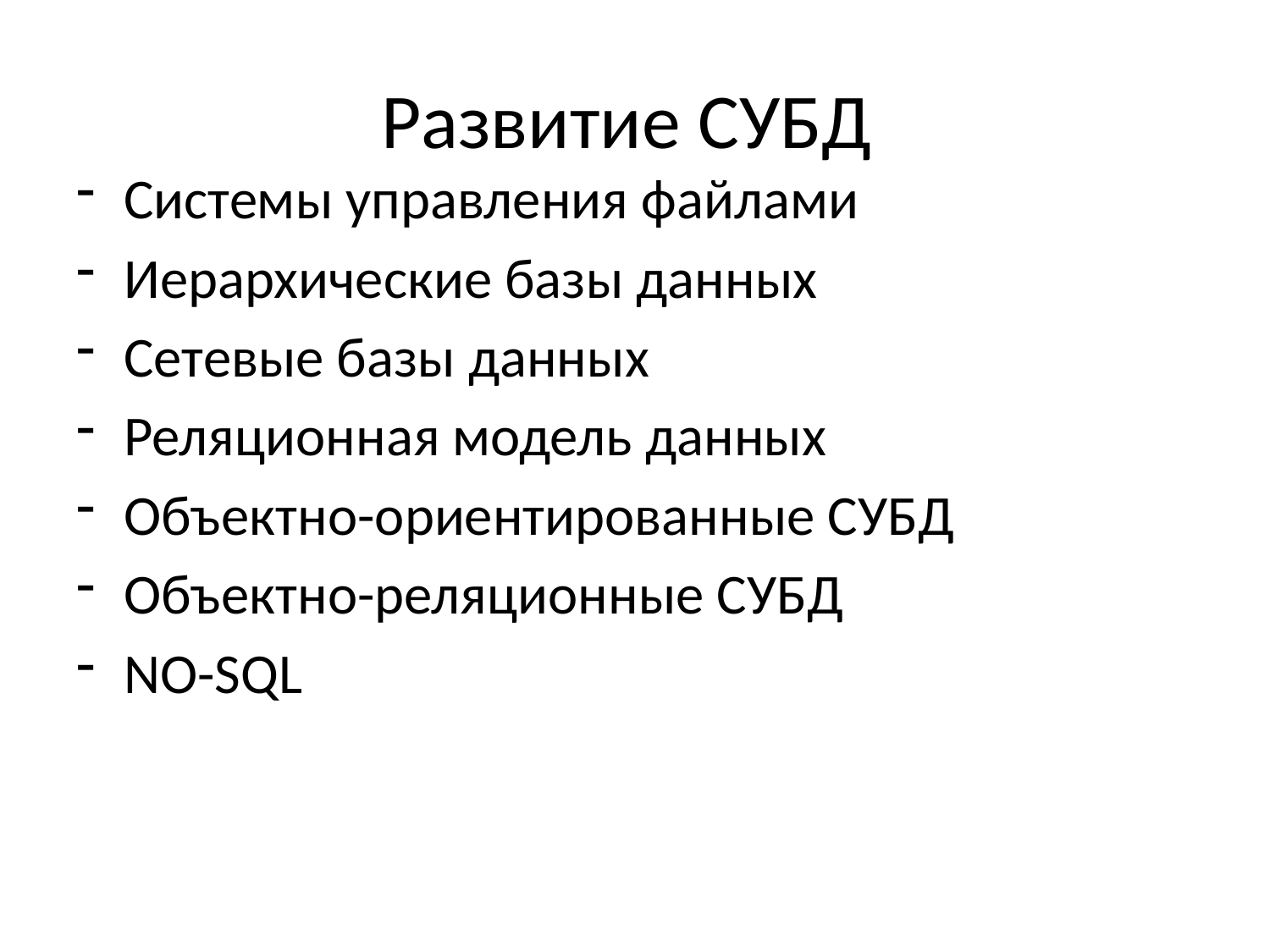

# Развитие СУБД
Системы управления файлами
Иерархические базы данных
Сетевые базы данных
Реляционная модель данных
Объектно-ориентированные СУБД
Объектно-реляционные СУБД
NO-SQL